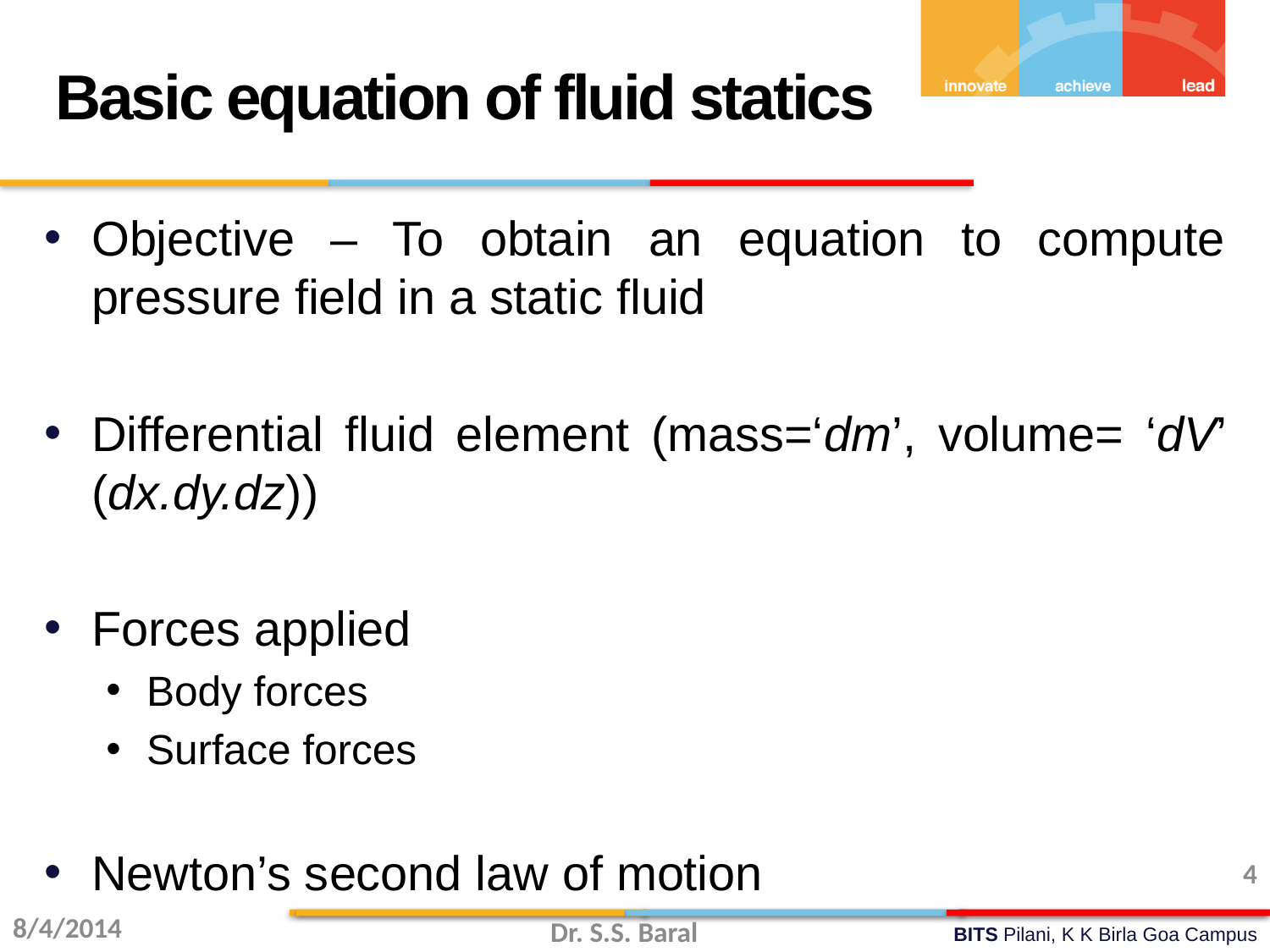

Basic equation of fluid statics
Objective – To obtain an equation to compute pressure field in a static fluid

Differential fluid element (mass=‘dm’, volume= ‘dV’ (dx.dy.dz))

Forces applied
Body forces
Surface forces

Newton’s second law of motion
4
8/4/2014
Dr. S.S. Baral